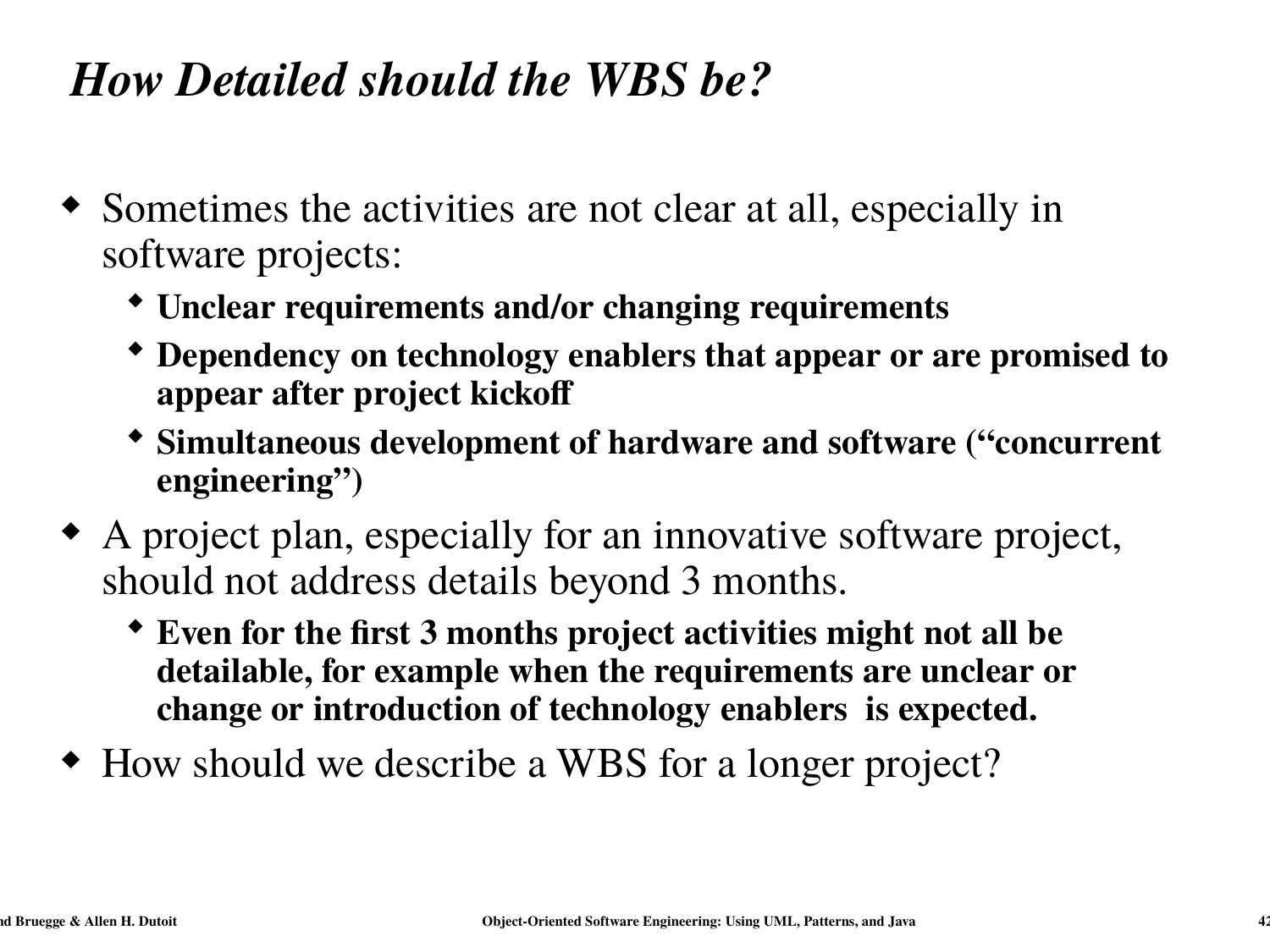

# How Detailed should the WBS be?
Sometimes the activities are not clear at all, especially in software projects:
Unclear requirements and/or changing requirements
Dependency on technology enablers that appear or are promised to appear after project kickoff
Simultaneous development of hardware and software (“concurrent engineering”)
A project plan, especially for an innovative software project, should not address details beyond 3 months.
Even for the first 3 months project activities might not all be detailable, for example when the requirements are unclear or change or introduction of technology enablers  is expected.
How should we describe a WBS for a longer project?